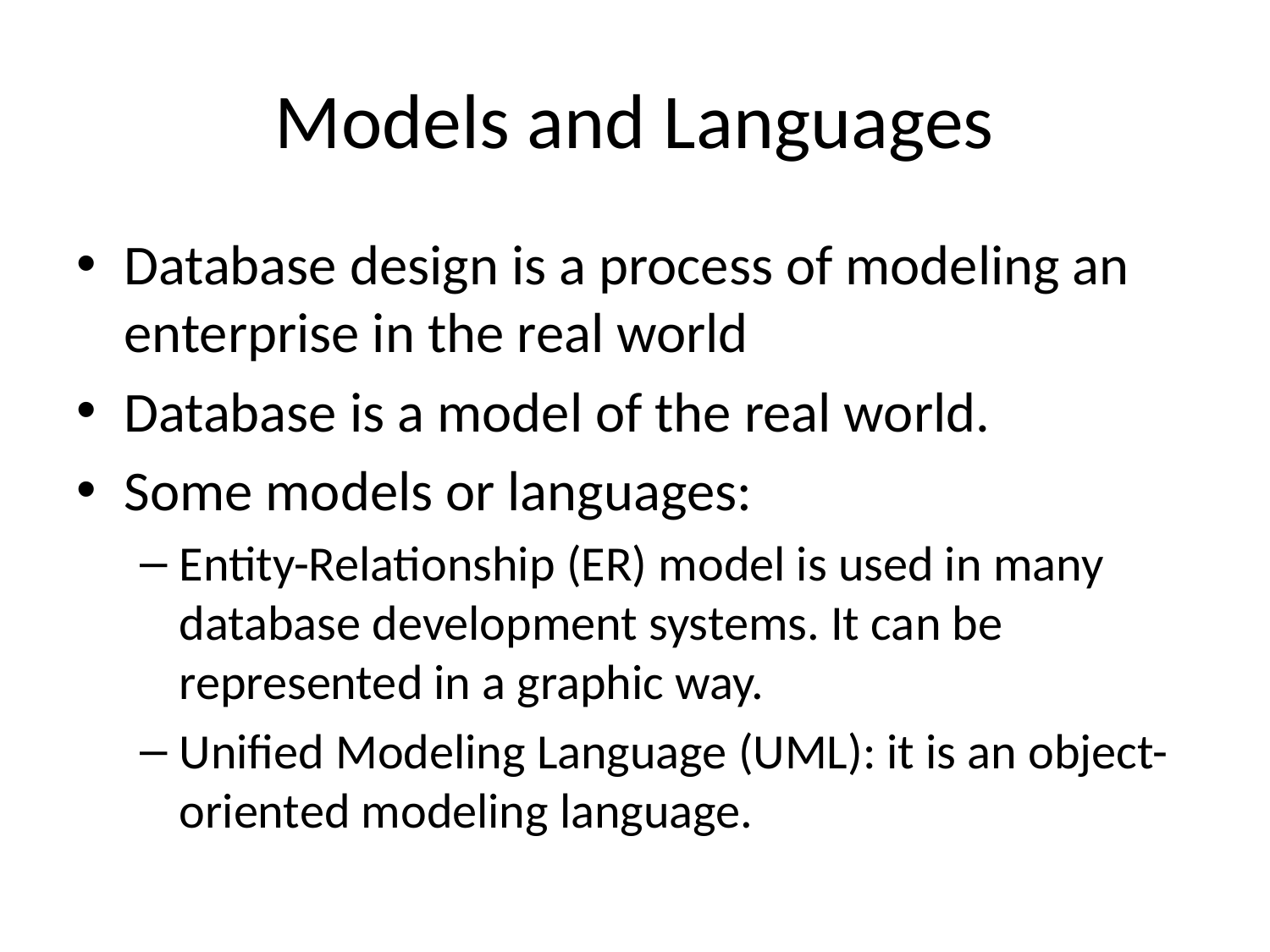

# Models and Languages
Database design is a process of modeling an enterprise in the real world
Database is a model of the real world.
Some models or languages:
Entity-Relationship (ER) model is used in many database development systems. It can be represented in a graphic way.
Unified Modeling Language (UML): it is an object-oriented modeling language.